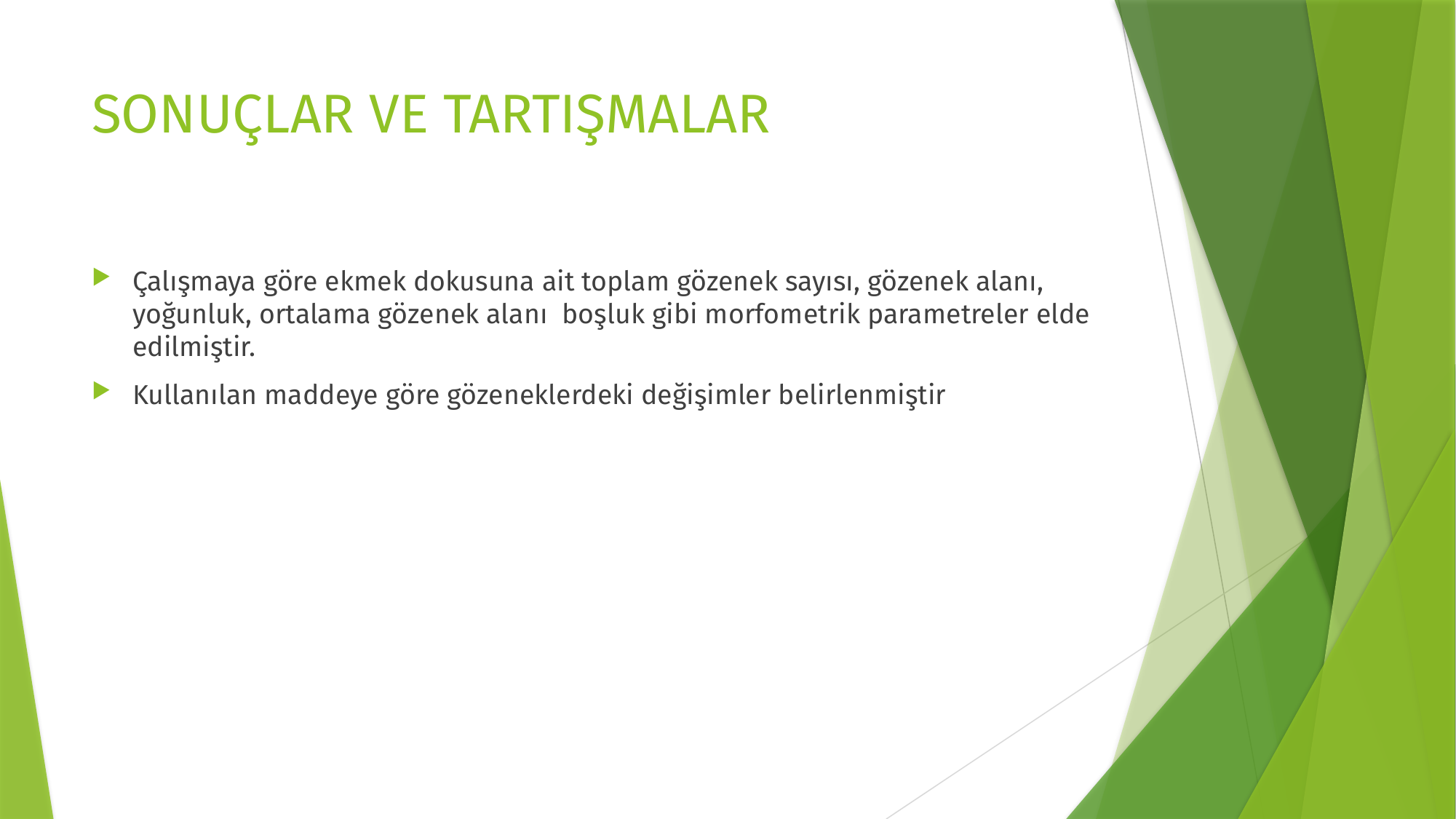

# SONUÇLAR VE TARTIŞMALAR
Çalışmaya göre ekmek dokusuna ait toplam gözenek sayısı, gözenek alanı, yoğunluk, ortalama gözenek alanı  boşluk gibi morfometrik parametreler elde edilmiştir.
Kullanılan maddeye göre gözeneklerdeki değişimler belirlenmiştir